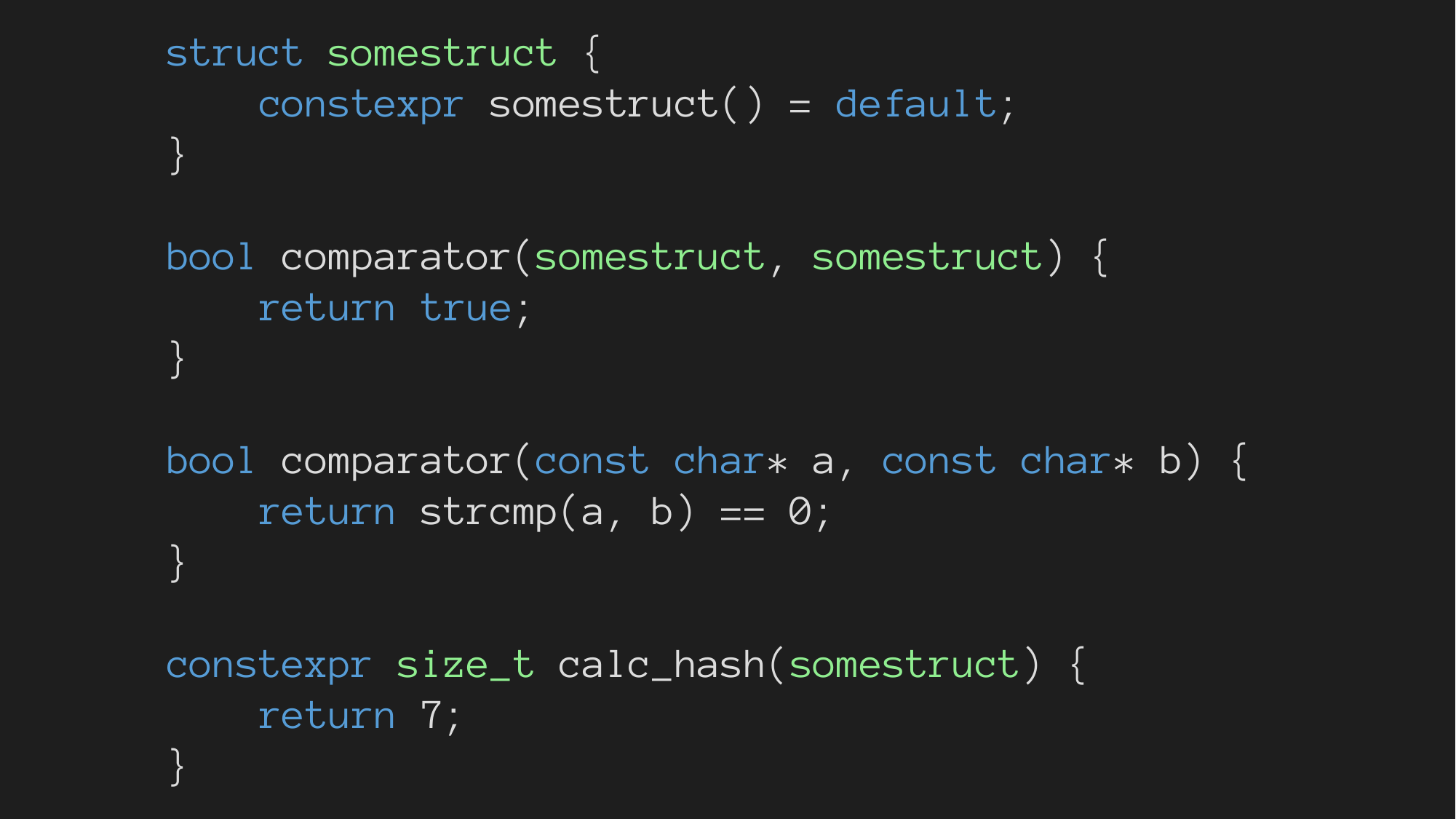

struct somestruct {
    constexpr somestruct() = default;
}

bool comparator(somestruct, somestruct) {
    return true;
}

bool comparator(const char* a, const char* b) {
    return strcmp(a, b) == 0;
}

constexpr size_t calc_hash(somestruct) {
    return 7;
}